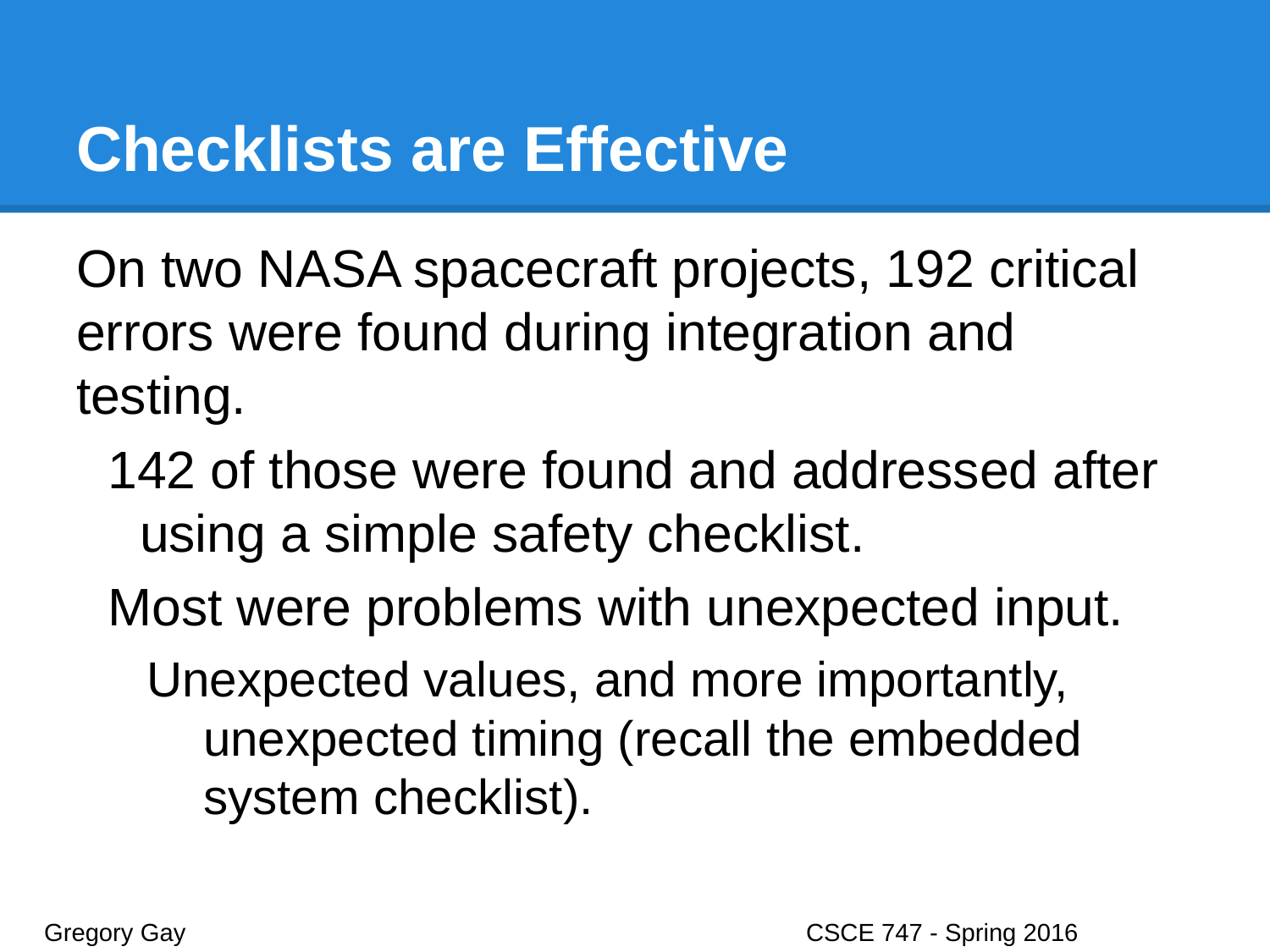

# Checklists are Effective
On two NASA spacecraft projects, 192 critical errors were found during integration and testing.
142 of those were found and addressed after using a simple safety checklist.
Most were problems with unexpected input.
Unexpected values, and more importantly, unexpected timing (recall the embedded system checklist).
Gregory Gay					CSCE 747 - Spring 2016							34